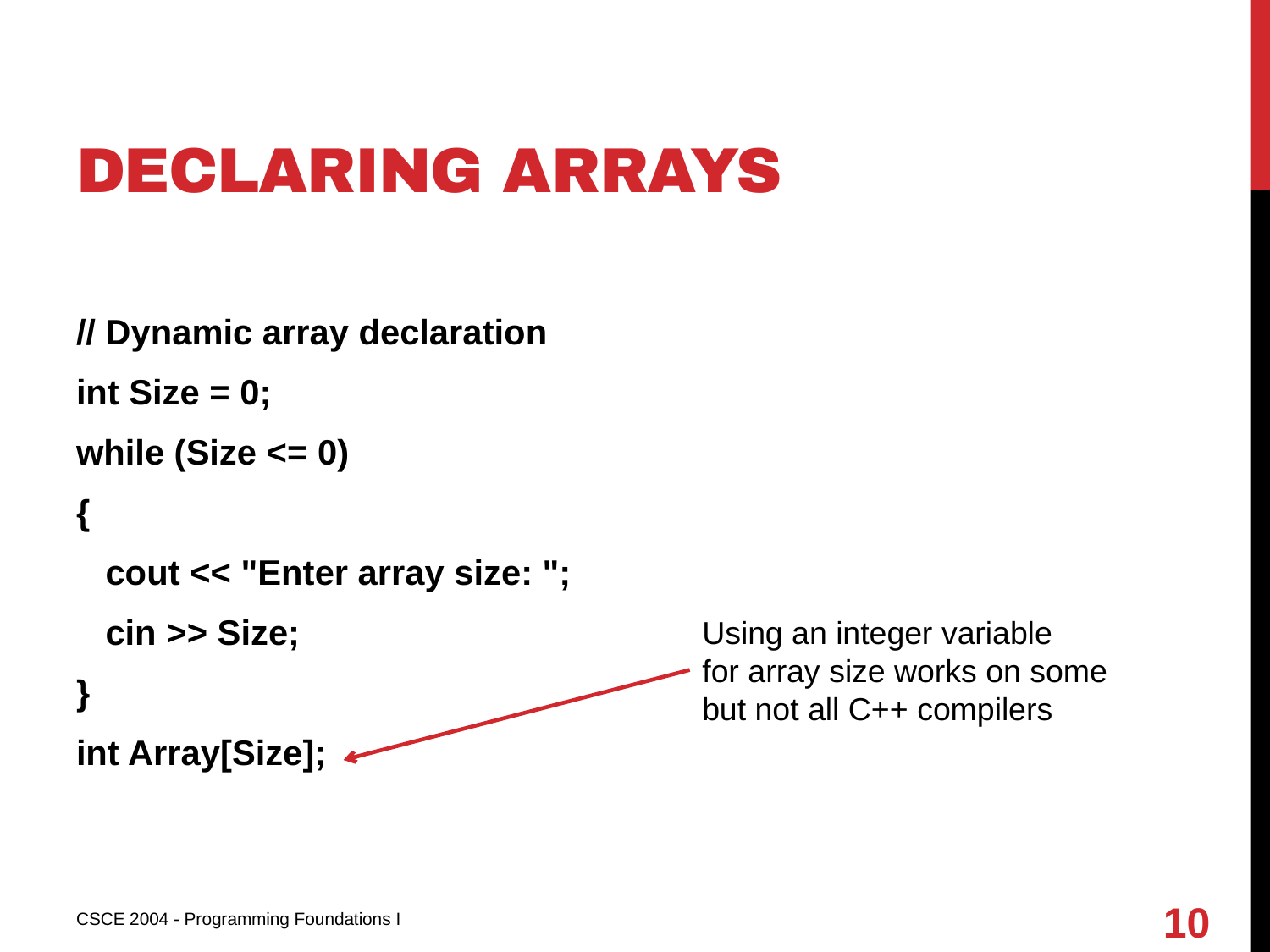

# Declaring arrays

// Dynamic array declaration
int Size = 0;
while (Size <= 0)
{
   cout << "Enter array size: ";
   cin >> Size;
}
int Array[Size];

Using an integer variable
for array size works on some
but not all C++ compilers
10
CSCE 2004 - Programming Foundations I